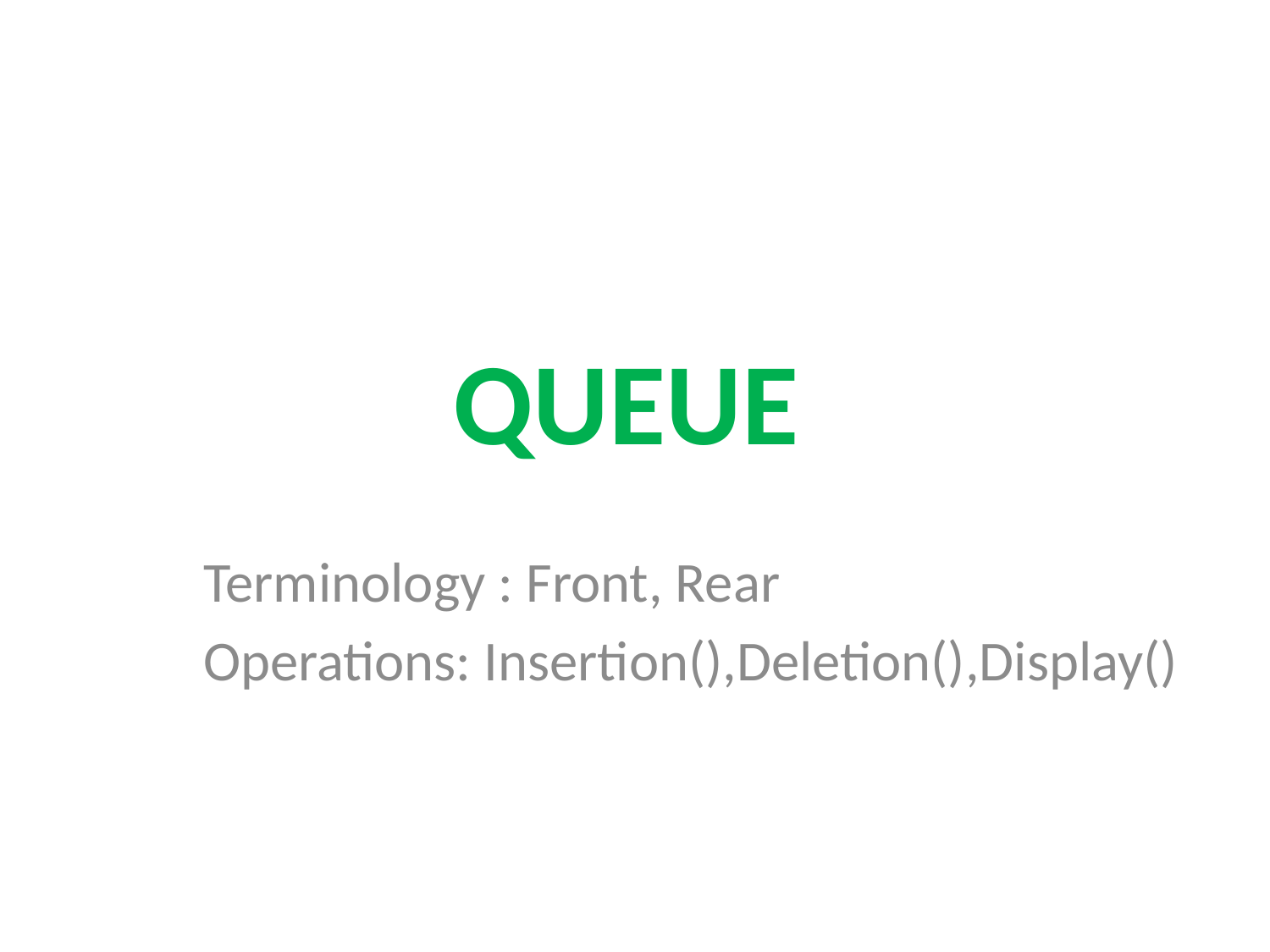

# QUEUE
Terminology : Front, Rear
Operations: Insertion(),Deletion(),Display()